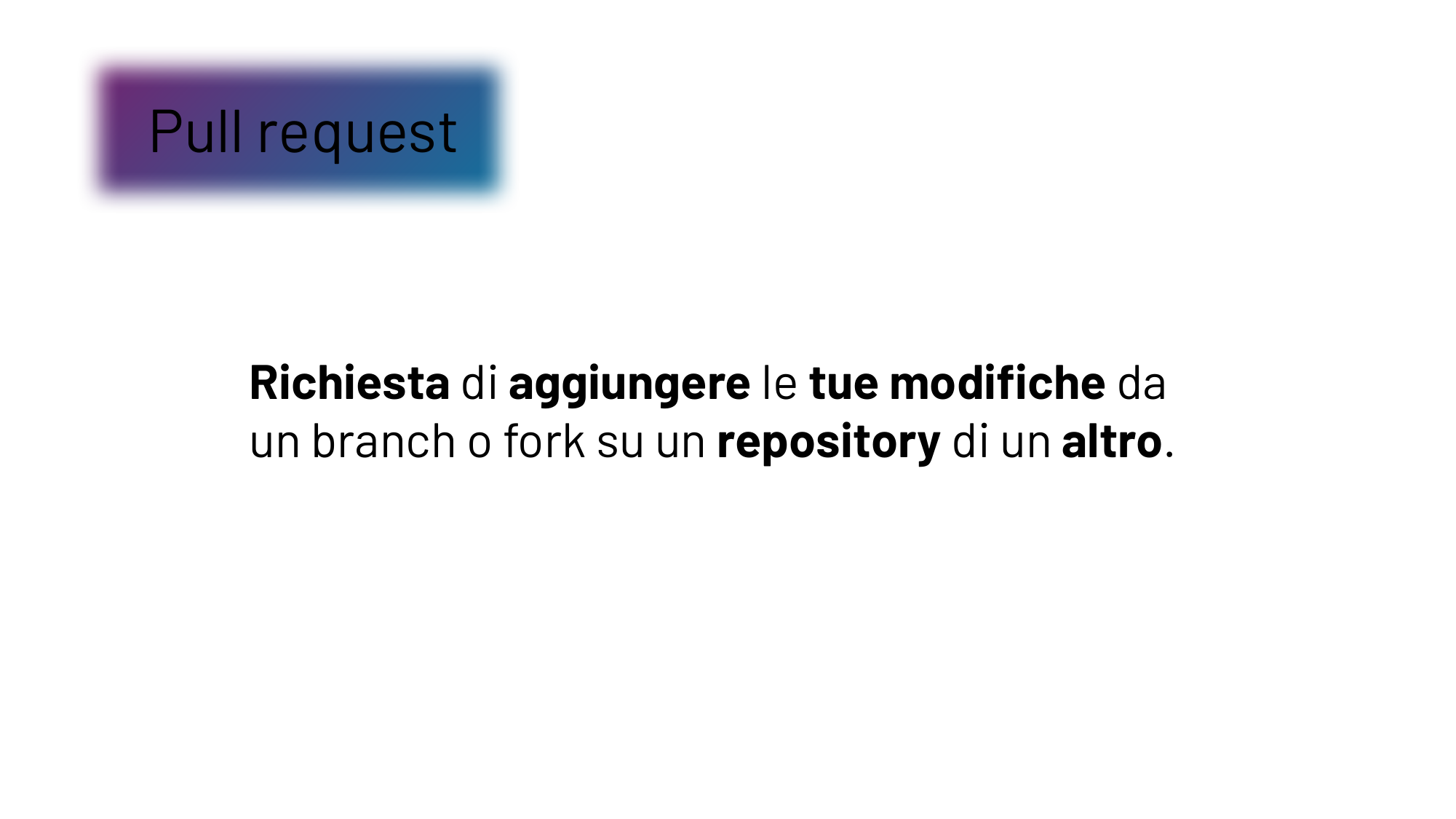

Pull request
Richiesta di aggiungere le tue modifiche da un branch o fork su un repository di un altro.